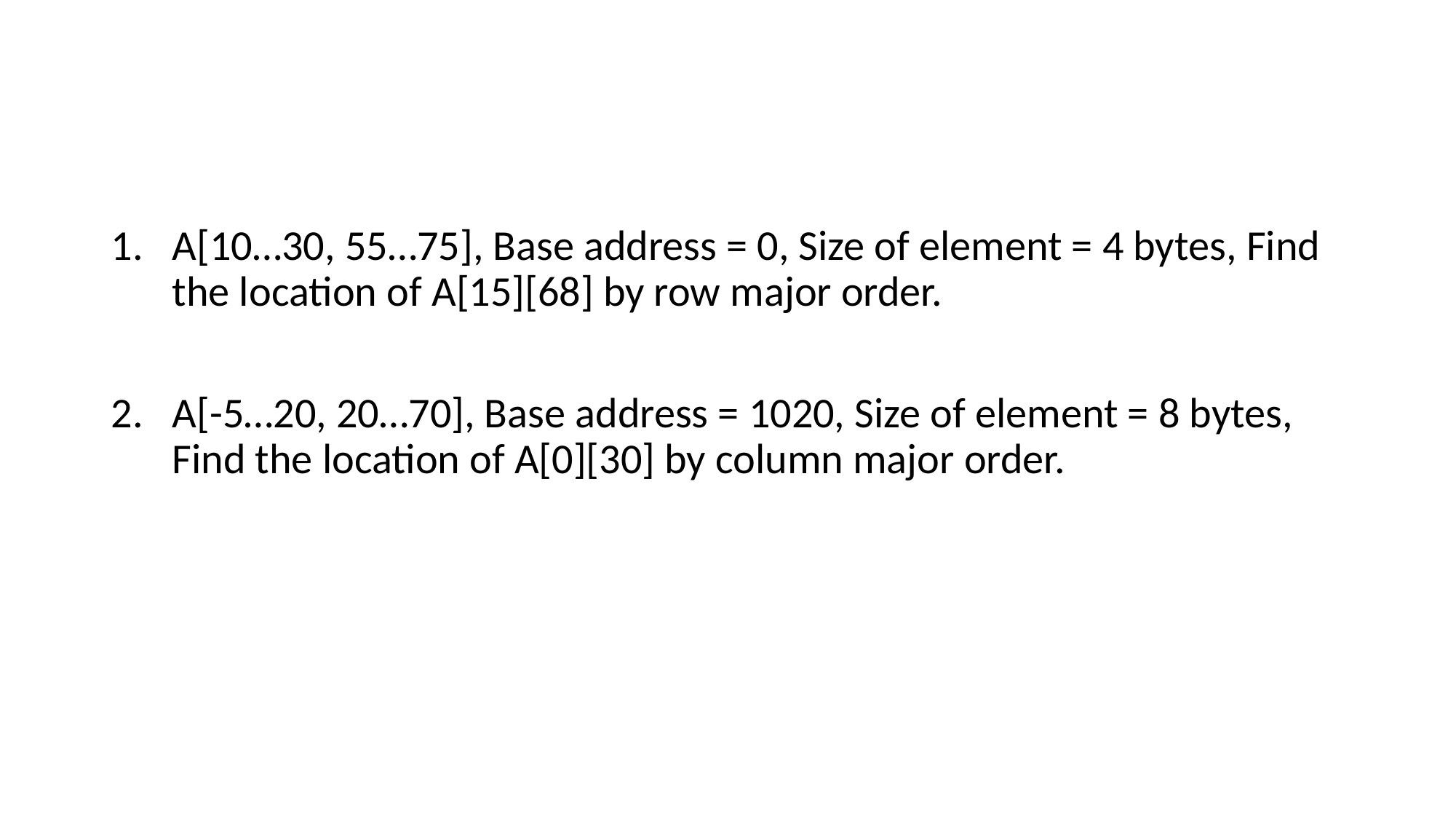

#
A[10…30, 55…75], Base address = 0, Size of element = 4 bytes, Find the location of A[15][68] by row major order.

A[-5…20, 20…70], Base address = 1020, Size of element = 8 bytes, Find the location of A[0][30] by column major order.